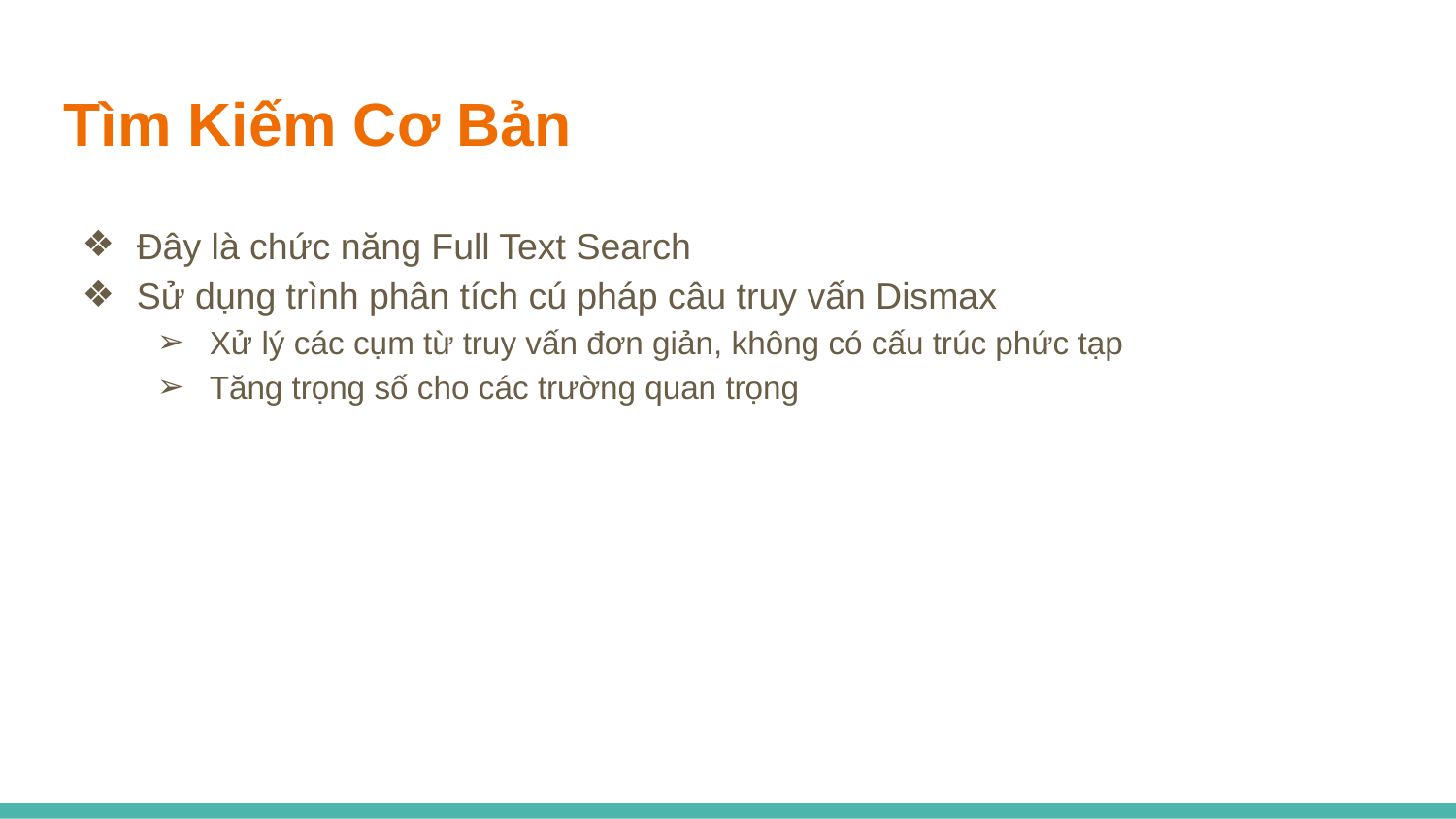

Tìm Kiếm Cơ Bản
Đây là chức năng Full Text Search
Sử dụng trình phân tích cú pháp câu truy vấn Dismax
Xử lý các cụm từ truy vấn đơn giản, không có cấu trúc phức tạp
Tăng trọng số cho các trường quan trọng